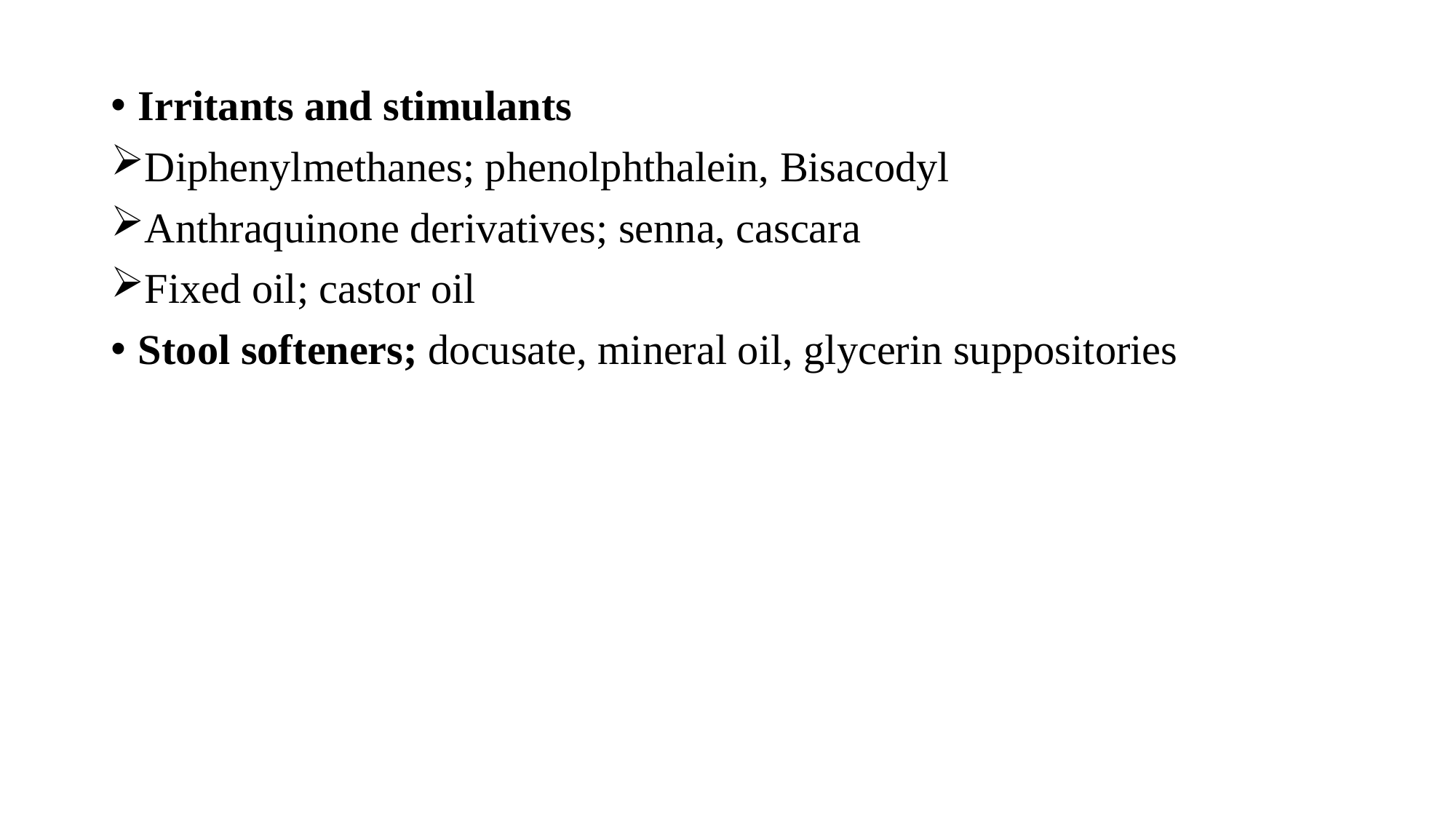

Irritants and stimulants
Diphenylmethanes; phenolphthalein, Bisacodyl
Anthraquinone derivatives; senna, cascara
Fixed oil; castor oil
Stool softeners; docusate, mineral oil, glycerin suppositories